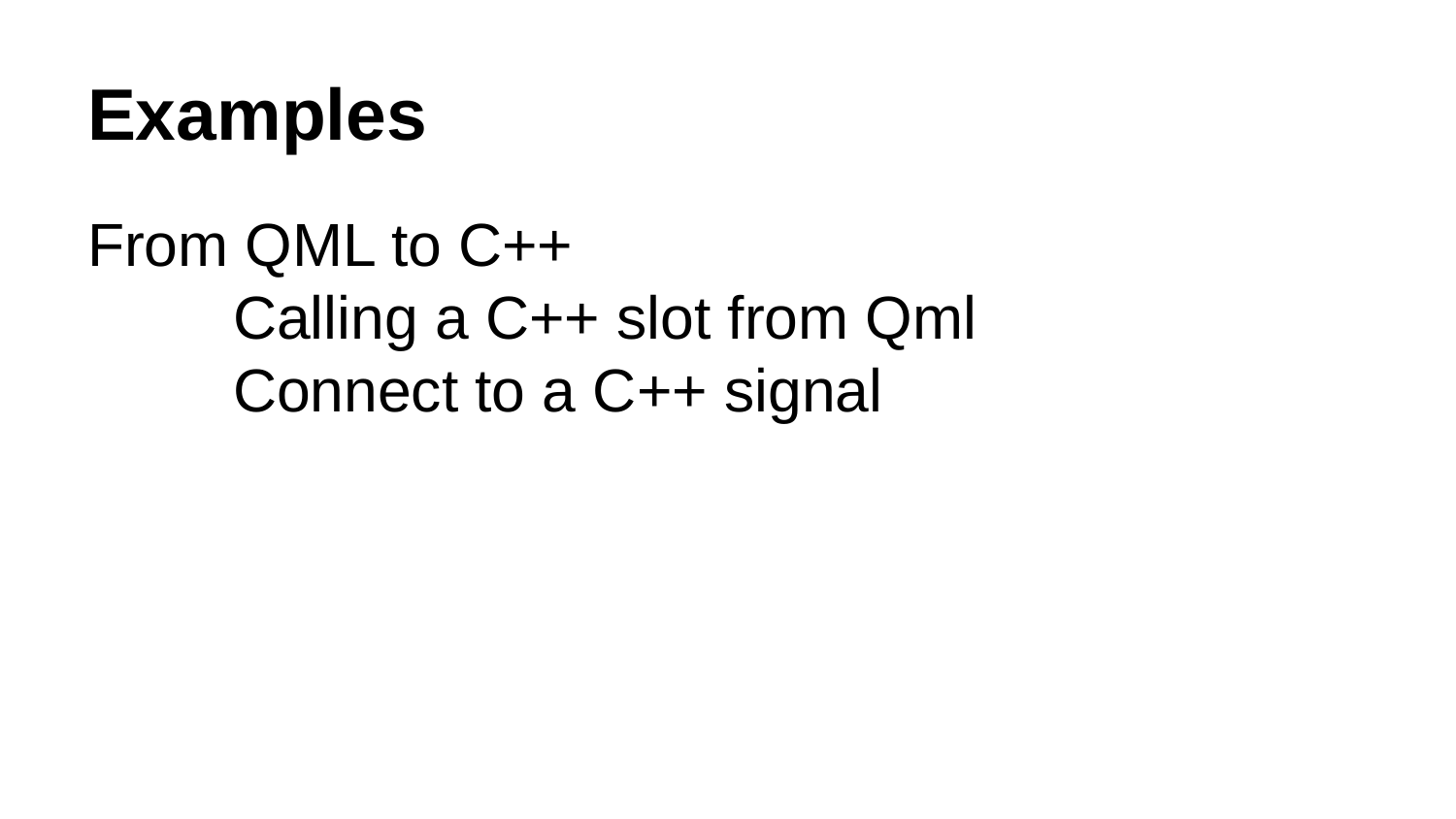

# Examples
From QML to C++
	Calling a C++ slot from Qml
	Connect to a C++ signal